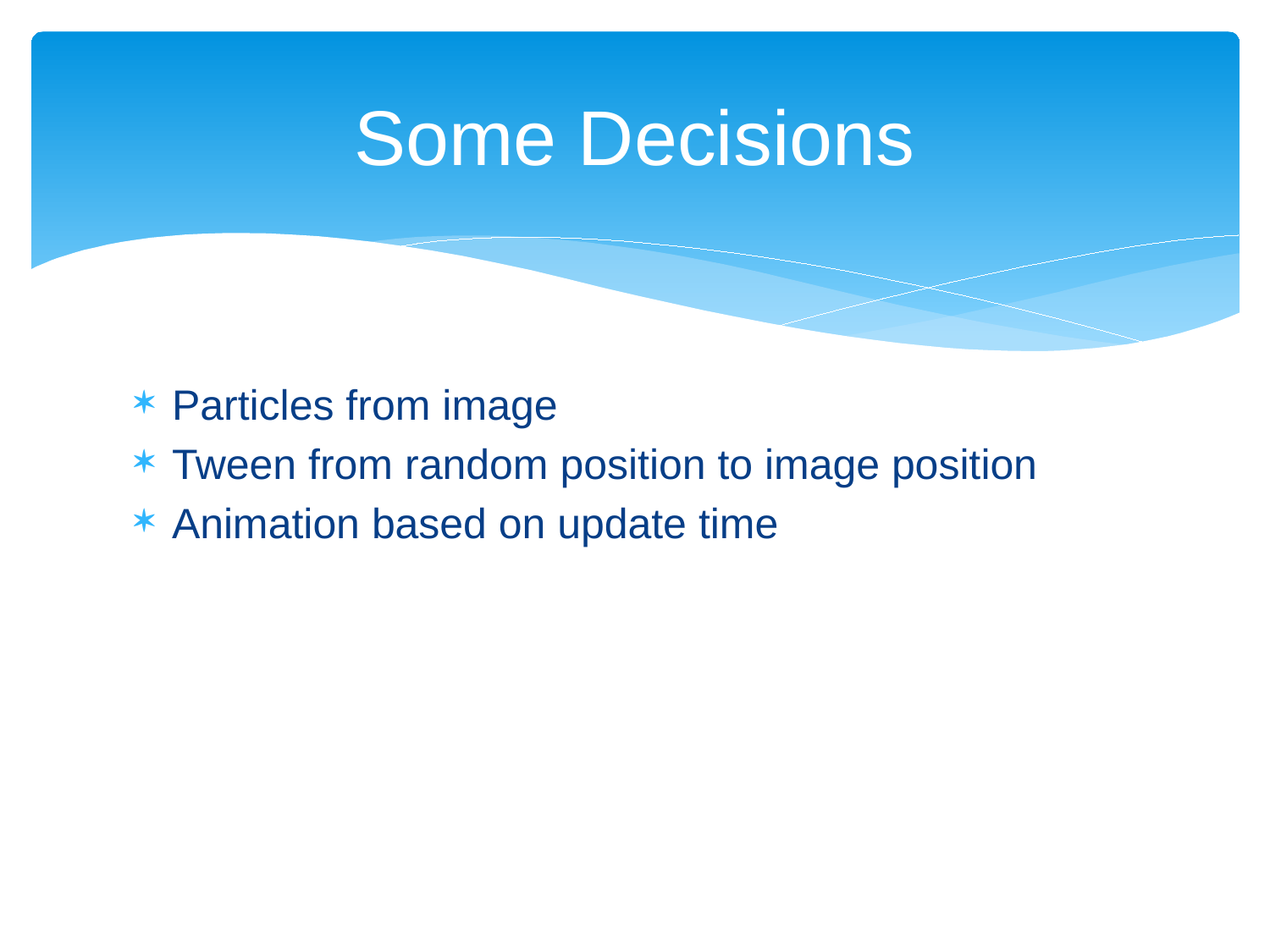

# Some Decisions
Particles from image
Tween from random position to image position
Animation based on update time